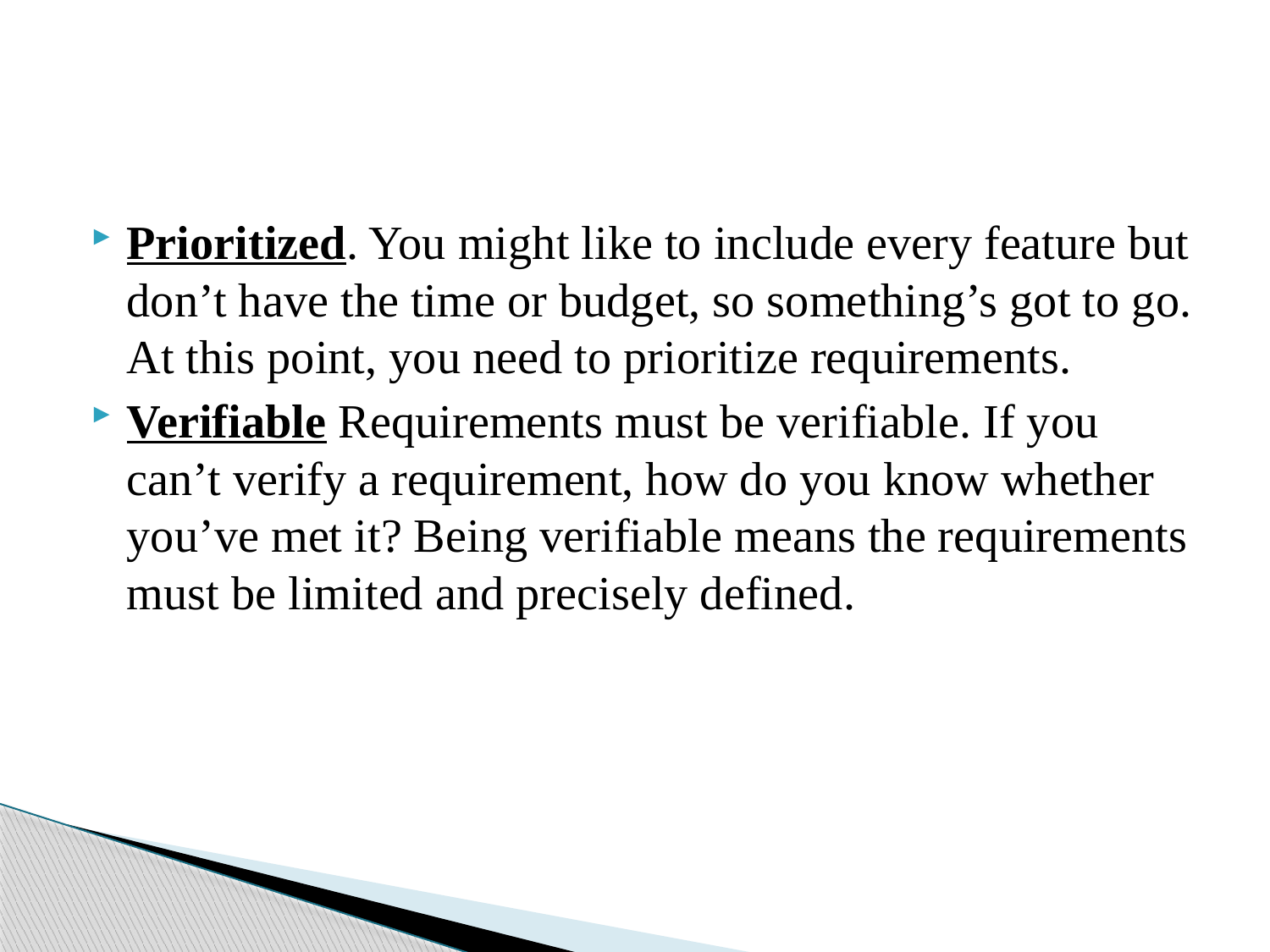

#
Prioritized. You might like to include every feature but don’t have the time or budget, so something’s got to go. At this point, you need to prioritize requirements.
Verifiable Requirements must be verifiable. If you can’t verify a requirement, how do you know whether you’ve met it? Being verifiable means the requirements must be limited and precisely defined.